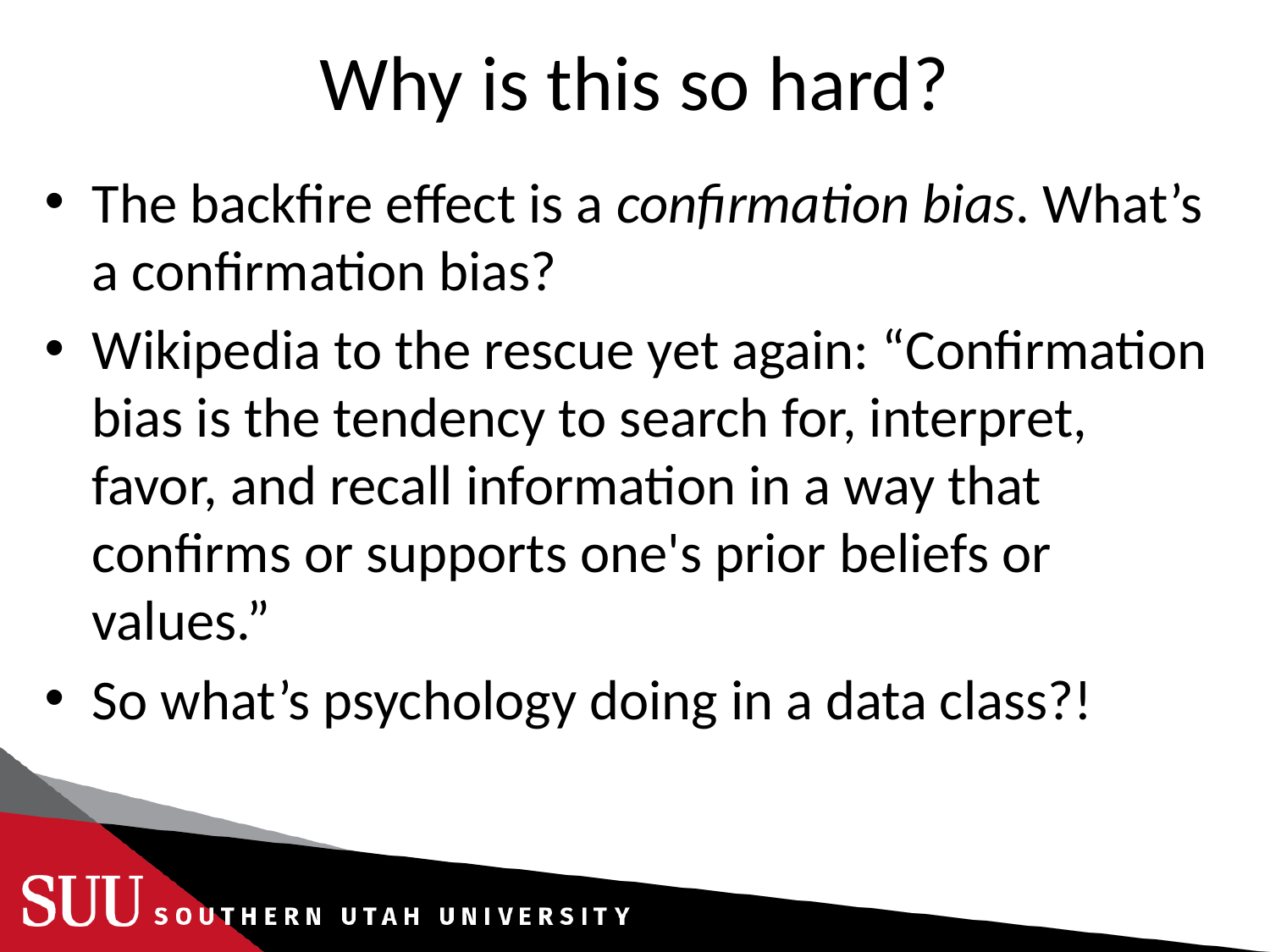

# Why is this so hard?
The backfire effect is a confirmation bias. What’s a confirmation bias?
Wikipedia to the rescue yet again: “Confirmation bias is the tendency to search for, interpret, favor, and recall information in a way that confirms or supports one's prior beliefs or values.”
So what’s psychology doing in a data class?!